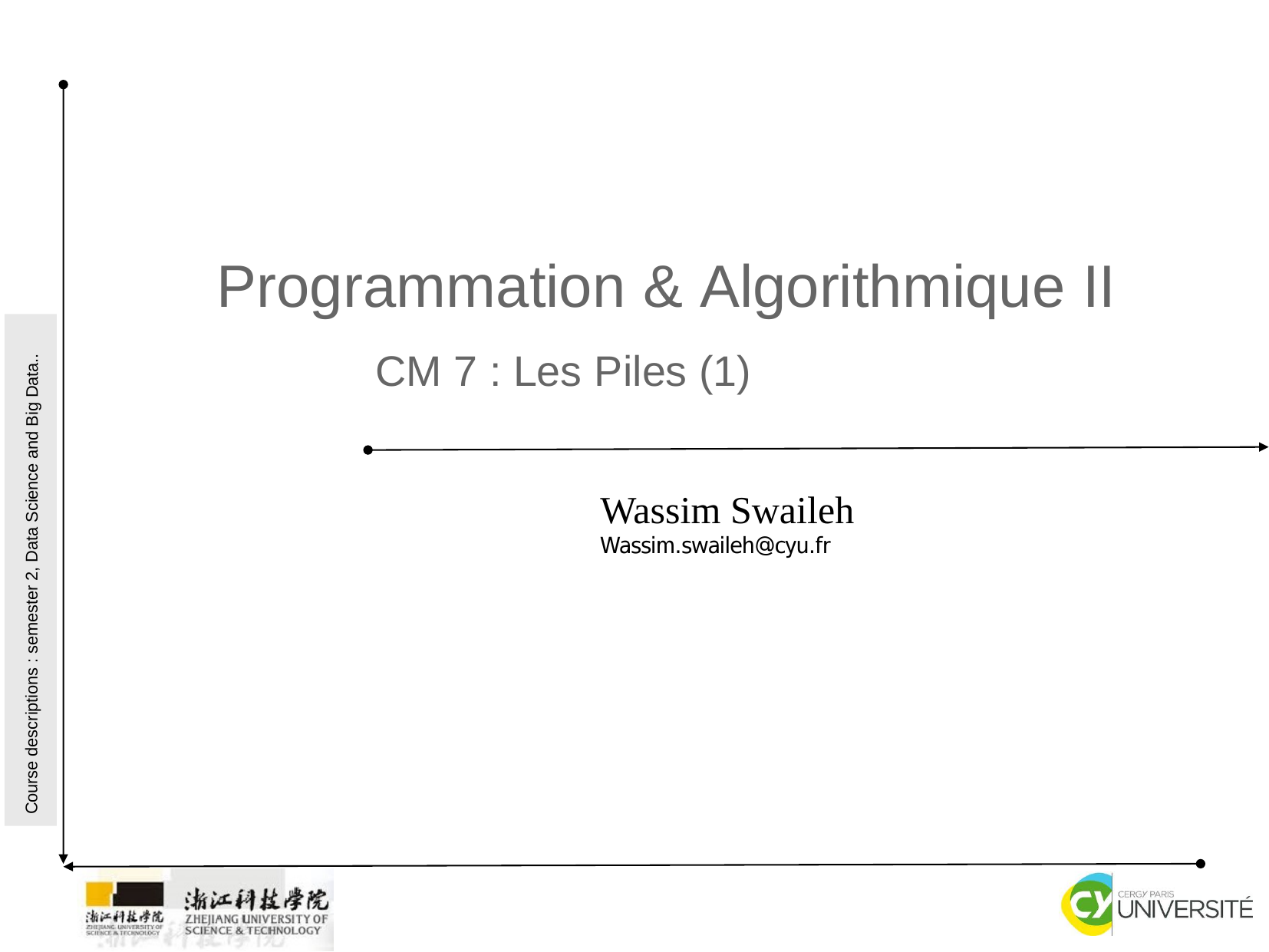

CM 7 : Les Piles (1)
Wassim Swaileh
Wassim.swaileh@cyu.fr